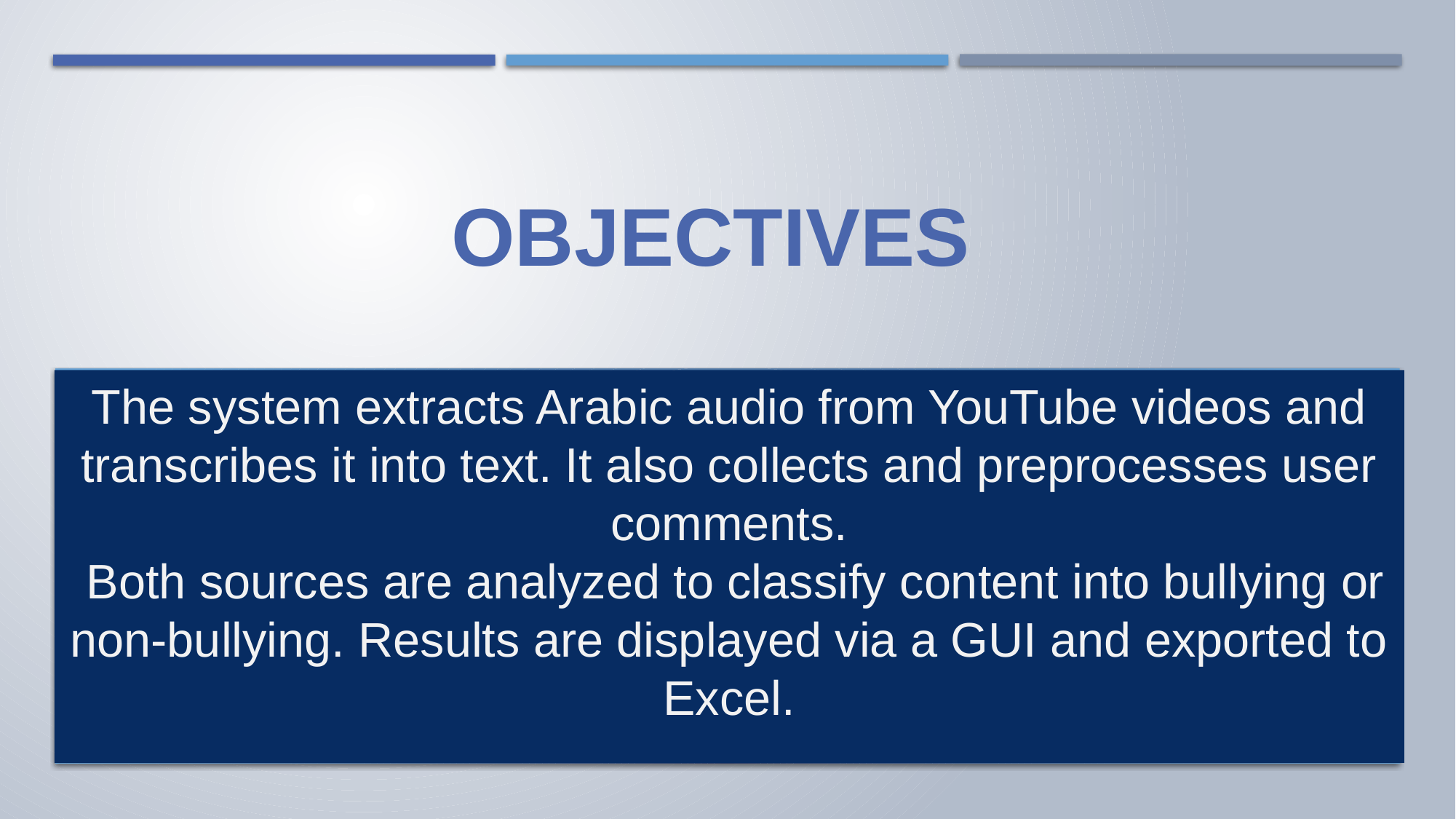

# Objectives
The system extracts Arabic audio from YouTube videos and transcribes it into text. It also collects and preprocesses user comments.
 Both sources are analyzed to classify content into bullying or non-bullying. Results are displayed via a GUI and exported to Excel.